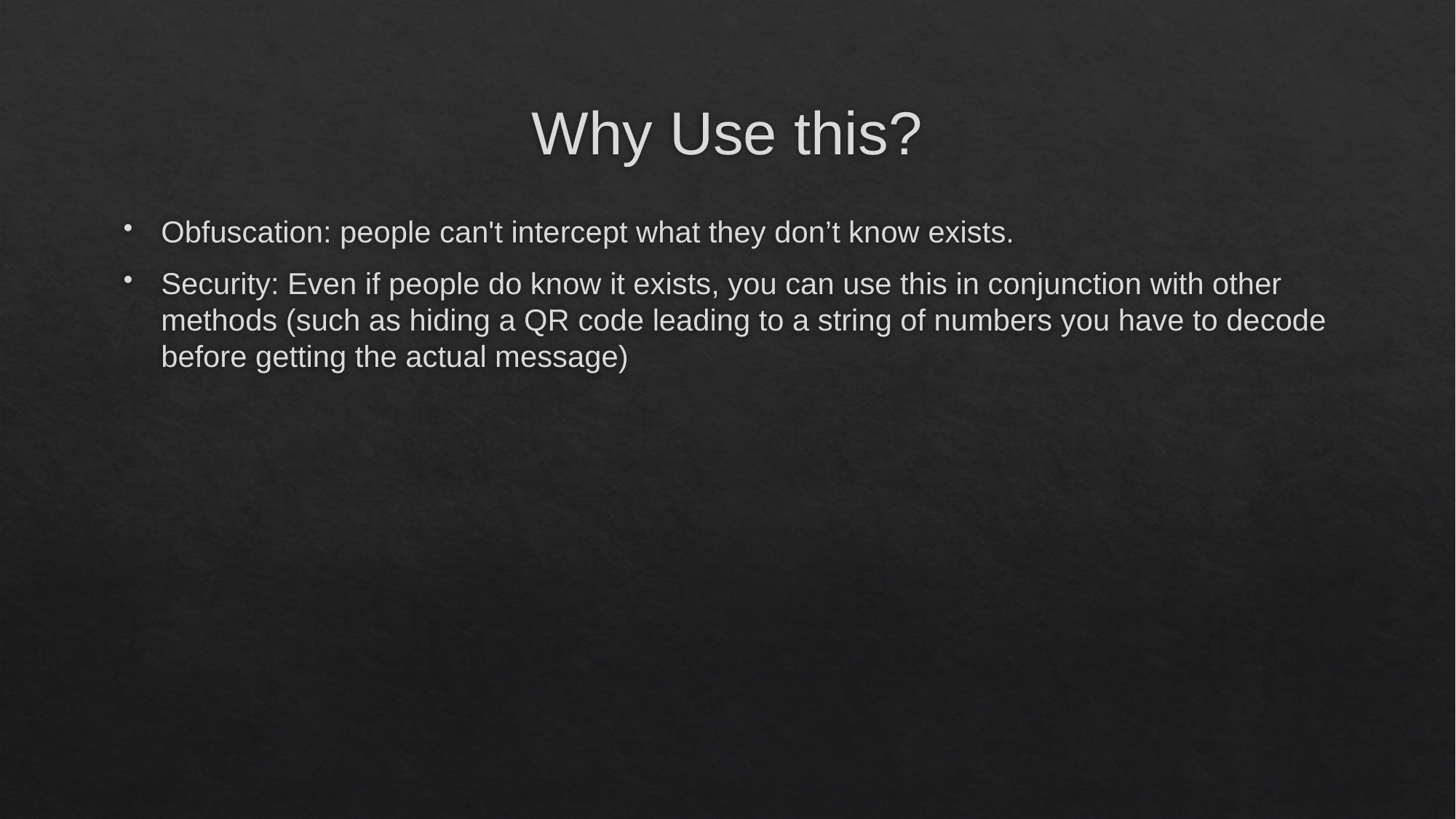

# Why Use this?
Obfuscation: people can't intercept what they don’t know exists.
Security: Even if people do know it exists, you can use this in conjunction with other methods (such as hiding a QR code leading to a string of numbers you have to decode before getting the actual message)